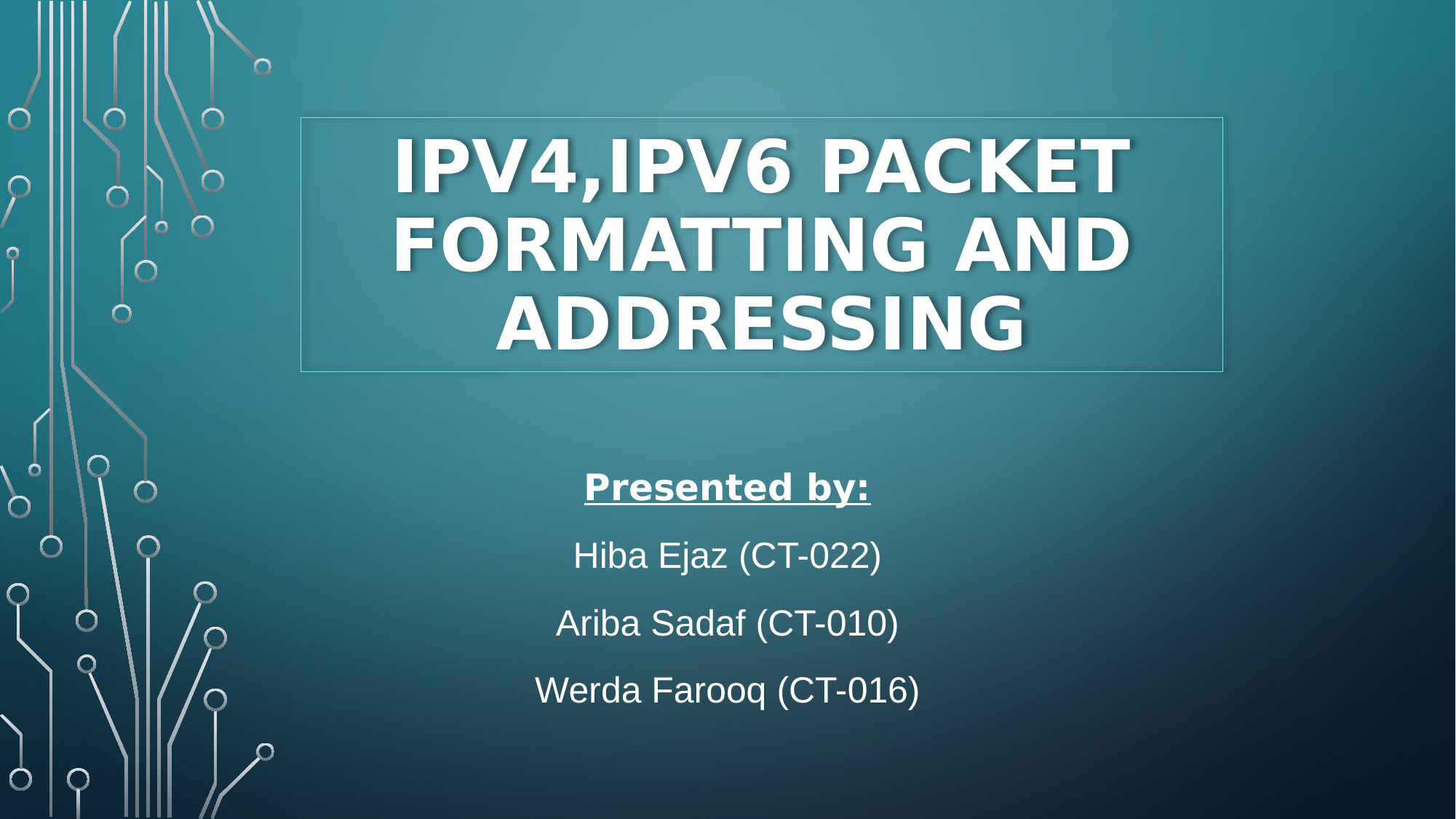

# IPV4,IPV6 PACKET FORMATTING AND ADDRESSING
Presented by:
Hiba Ejaz (CT-022)
Ariba Sadaf (CT-010)
Werda Farooq (CT-016)